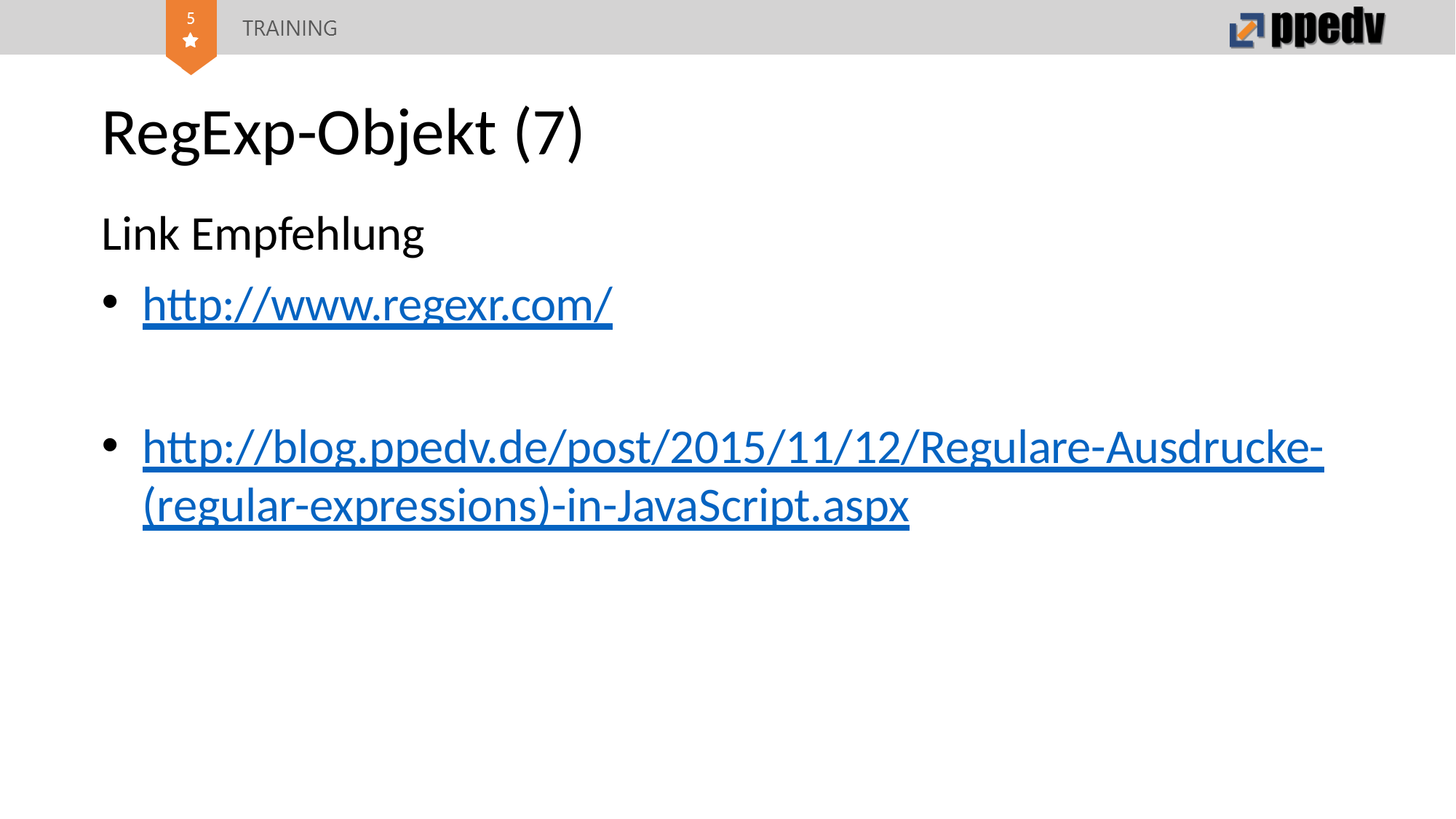

# RegExp-Objekt (7)
Link Empfehlung
http://www.regexr.com/

http://blog.ppedv.de/post/2015/11/12/Regulare-Ausdrucke-
(regular-expressions)-in-JavaScript.aspx